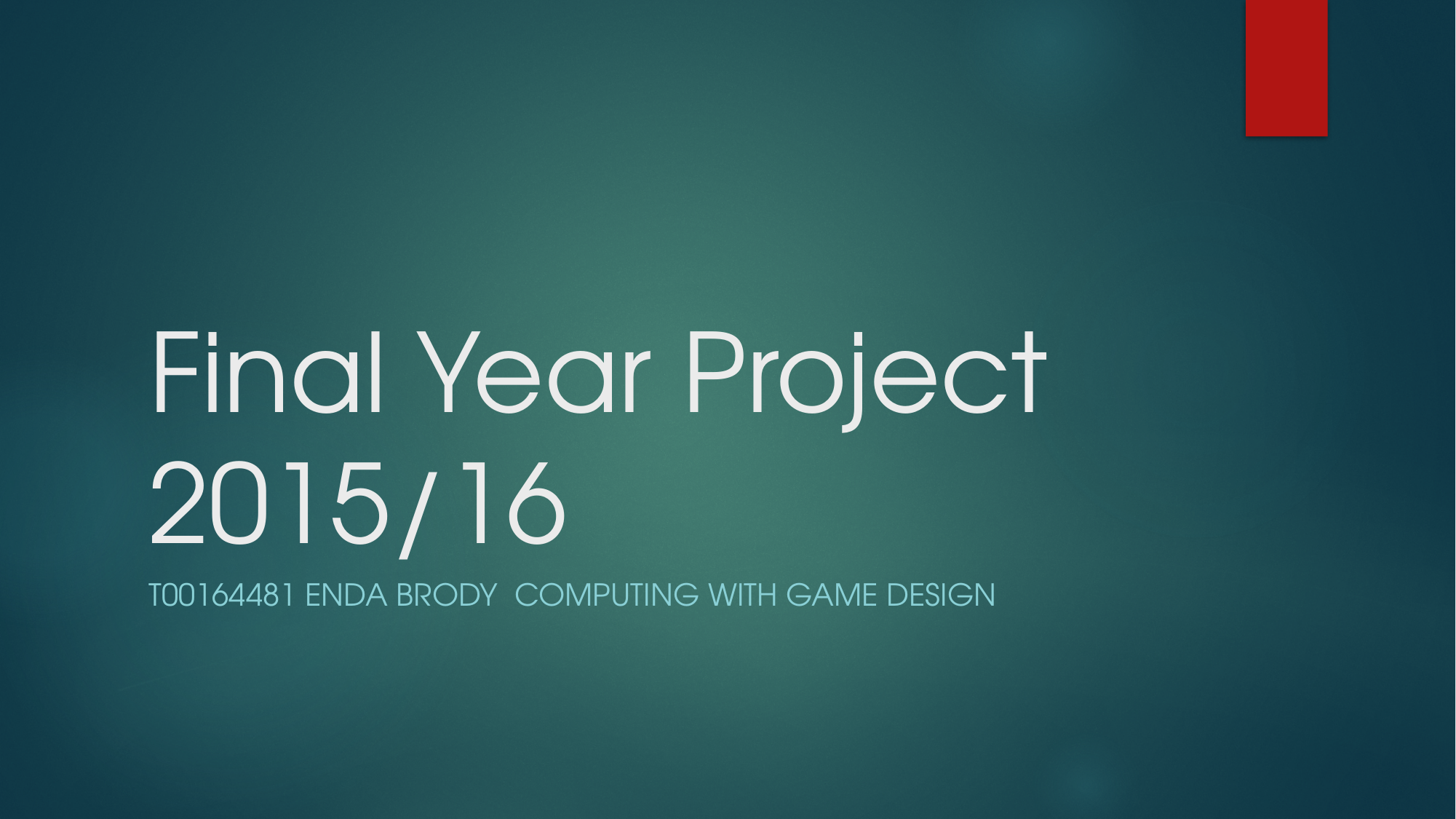

# Final Year Project 2015/16
T00164481 Enda Brody  Computing with game Design